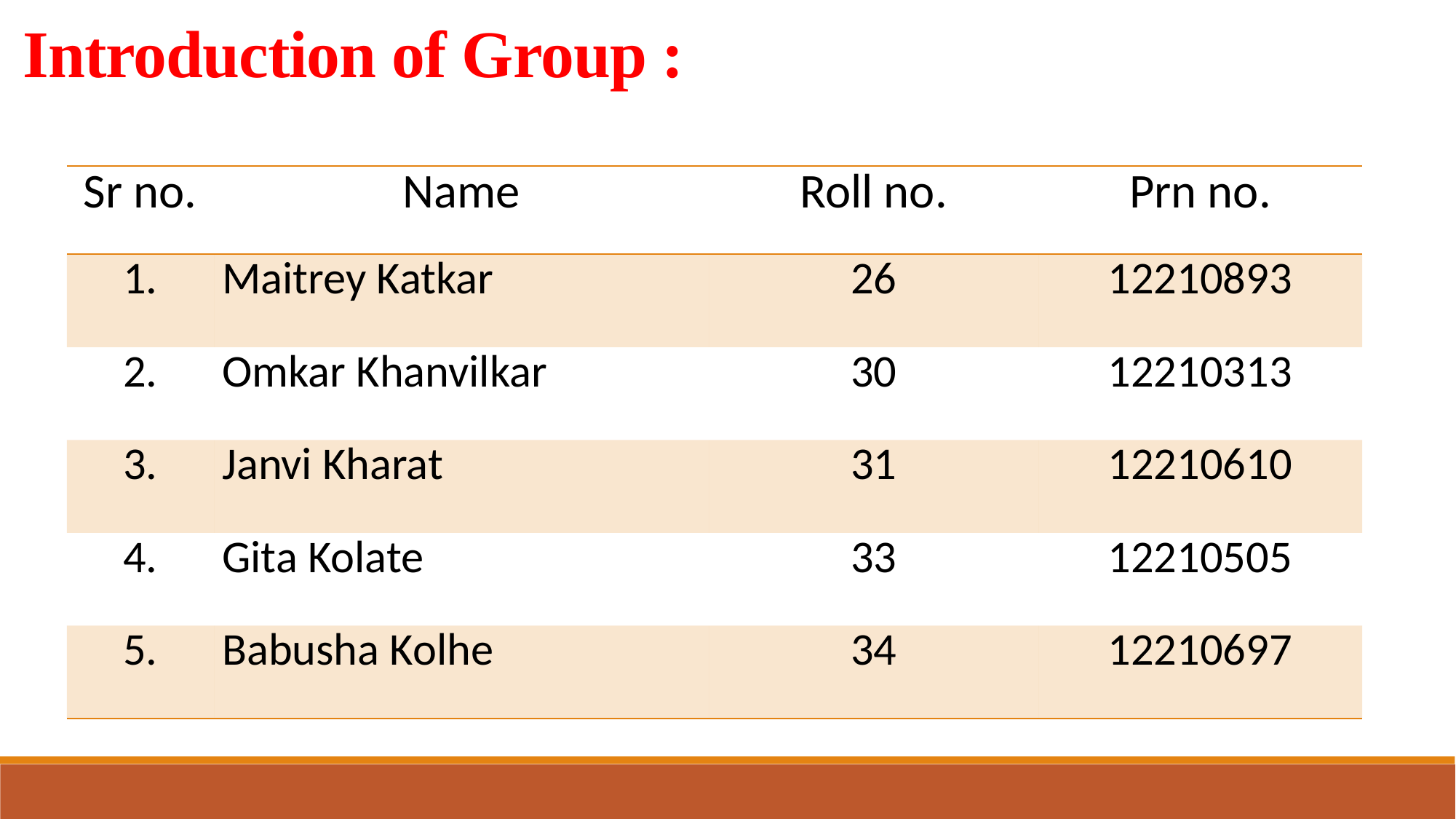

Introduction of Group :
| Sr no. | Name | Roll no. | Prn no. |
| --- | --- | --- | --- |
| 1. | Maitrey Katkar | 26 | 12210893 |
| 2. | Omkar Khanvilkar | 30 | 12210313 |
| 3. | Janvi Kharat | 31 | 12210610 |
| 4. | Gita Kolate | 33 | 12210505 |
| 5. | Babusha Kolhe | 34 | 12210697 |